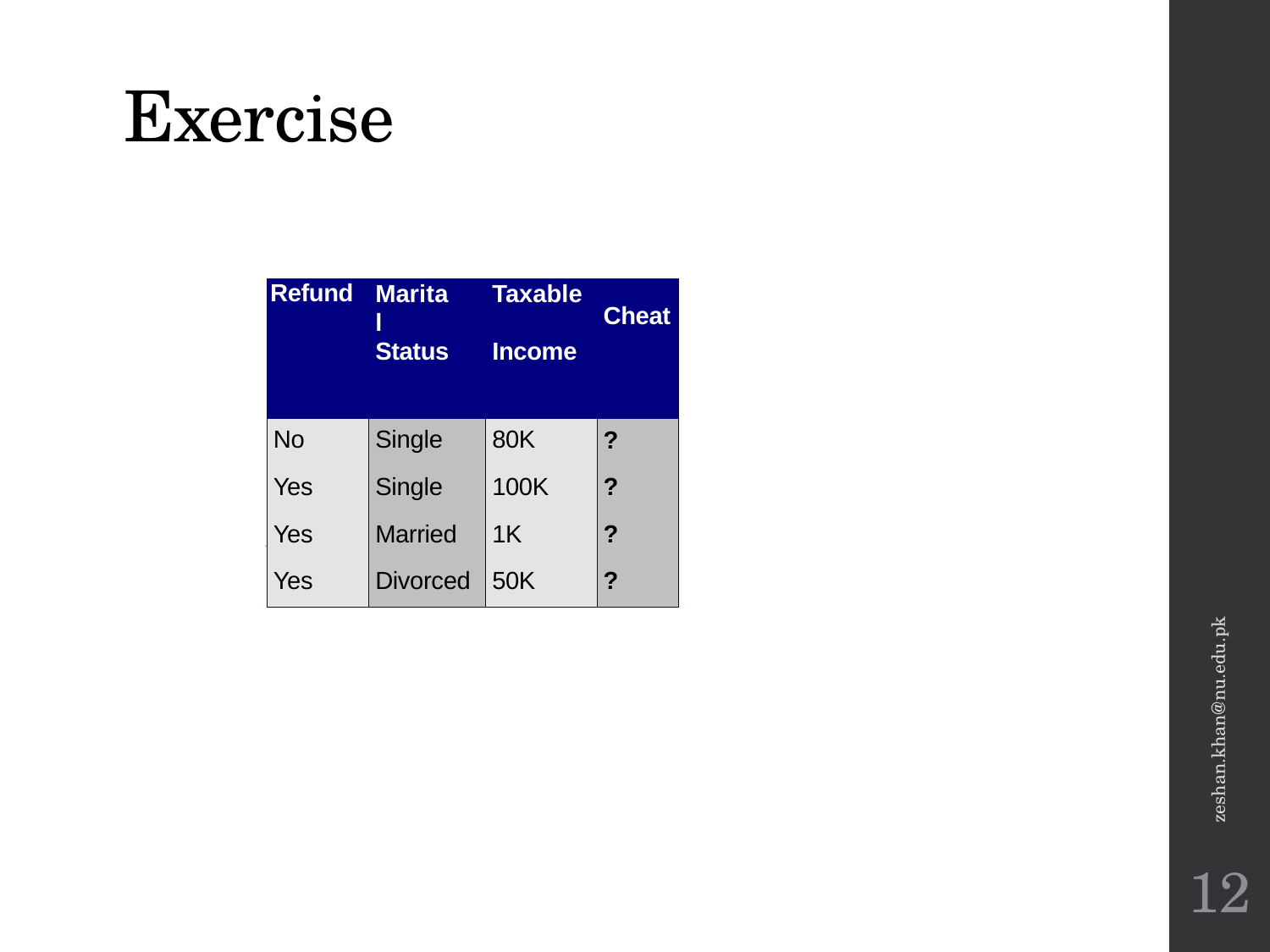

# Exercise
| Refund | Marital Status |  |  | Taxable Income | Cheat |
| --- | --- | --- | --- | --- | --- |
|  |  |  |  |  |  |
| No | Single |  | 80K |  | ? |
| Yes | Single |  | 100K |  | ? |
| Yes | Married |  | 1K |  | ? |
| Yes | Divorced |  | 50K |  | ? |

10
zeshan.khan@nu.edu.pk
12